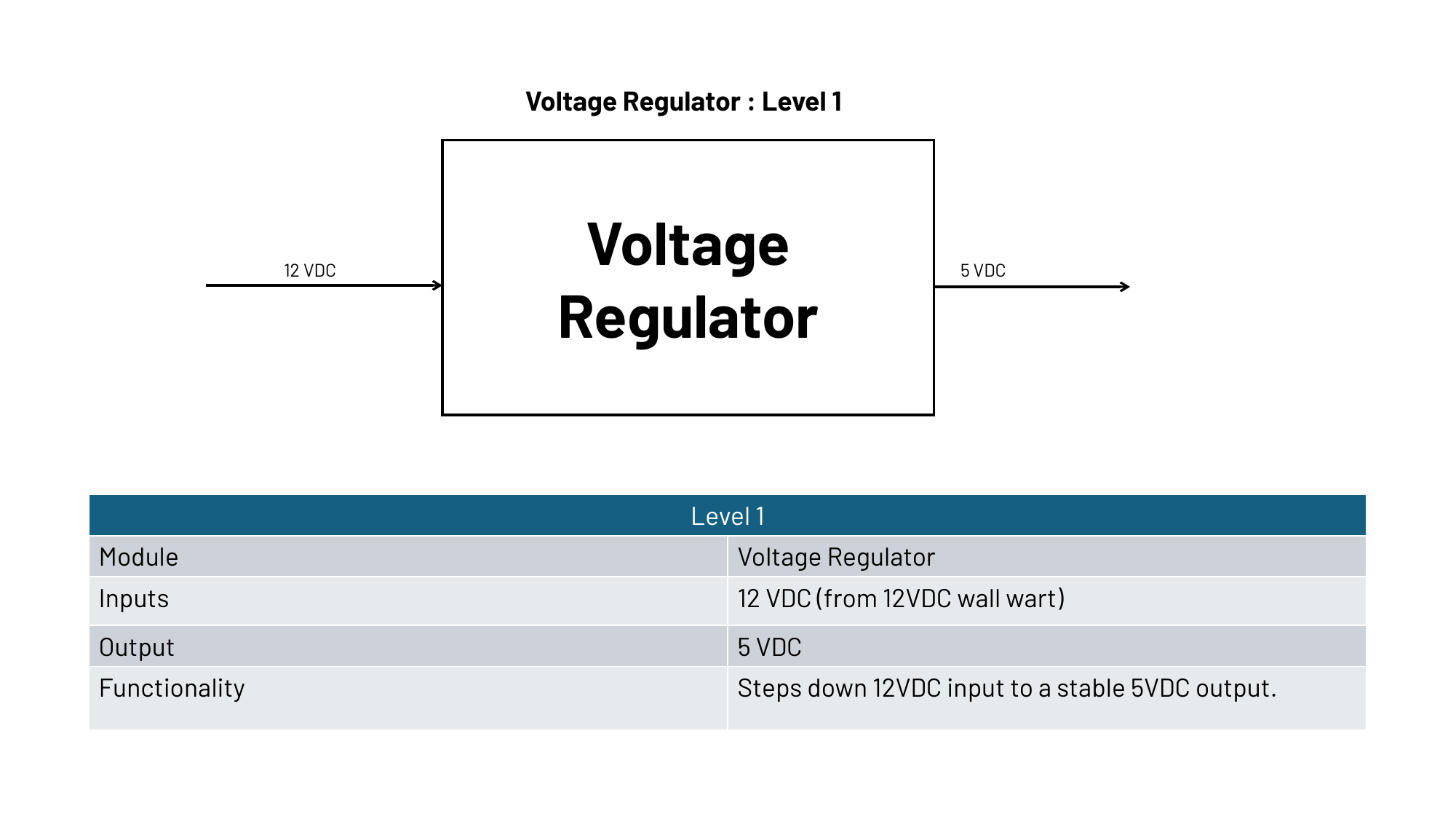

Voltage Regulator : Level 1
Voltage Regulator
12 VDC
5 VDC
| Level 1 |  |
| --- | --- |
| Module | Voltage Regulator |
| Inputs | 12 VDC (from 12VDC wall wart) |
| Output | 5 VDC |
| Functionality | Steps down 12VDC input to a stable 5VDC output. |